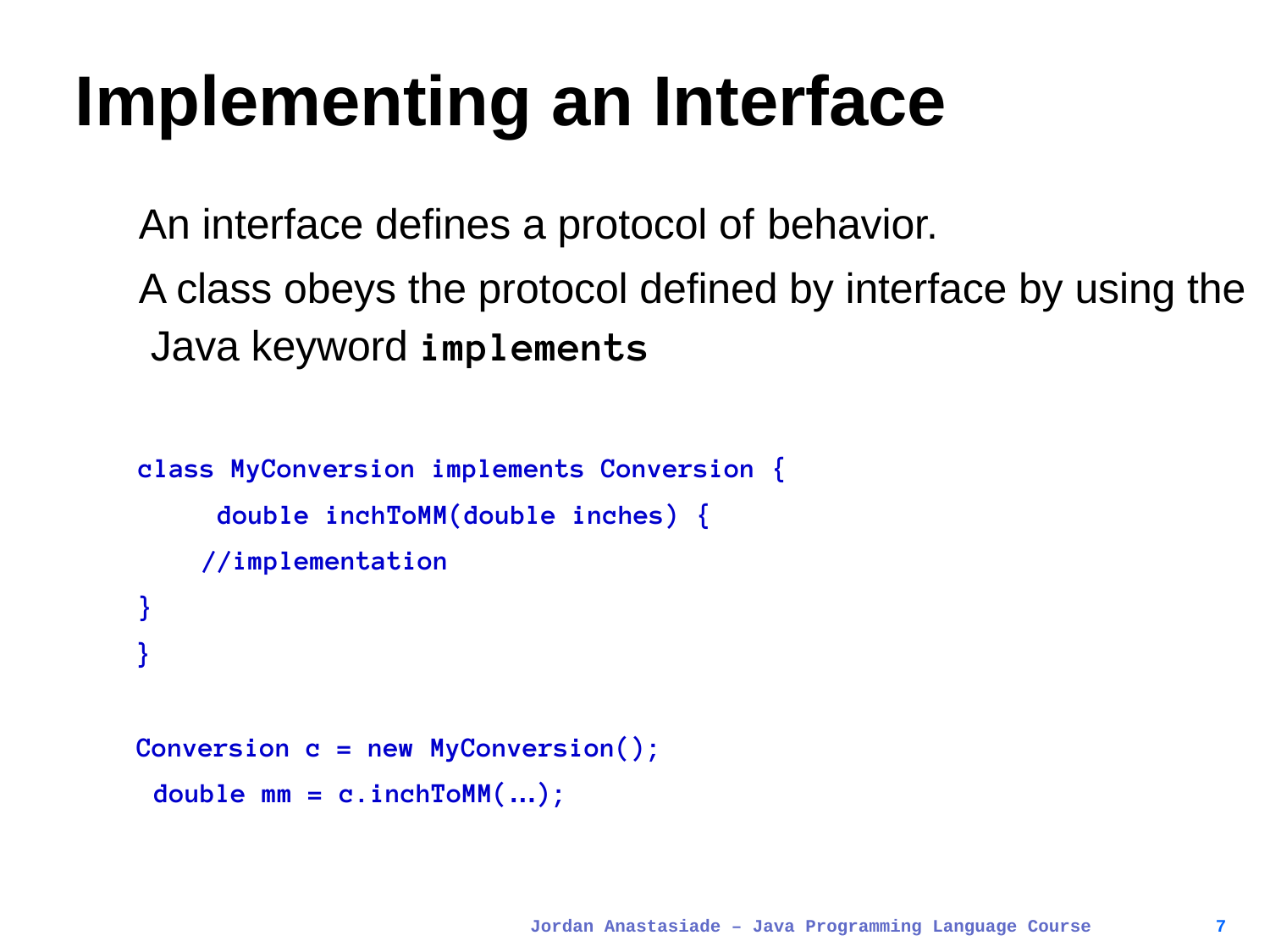

# Implementing an Interface
An interface defines a protocol of behavior.
A class obeys the protocol defined by interface by using the  Java keyword implements
class MyConversion implements Conversion {  double inchToMM(double inches) {
//implementation
}
}

Conversion c = new MyConversion();  double mm = c.inchToMM(…);
Jordan Anastasiade – Java Programming Language Course
7